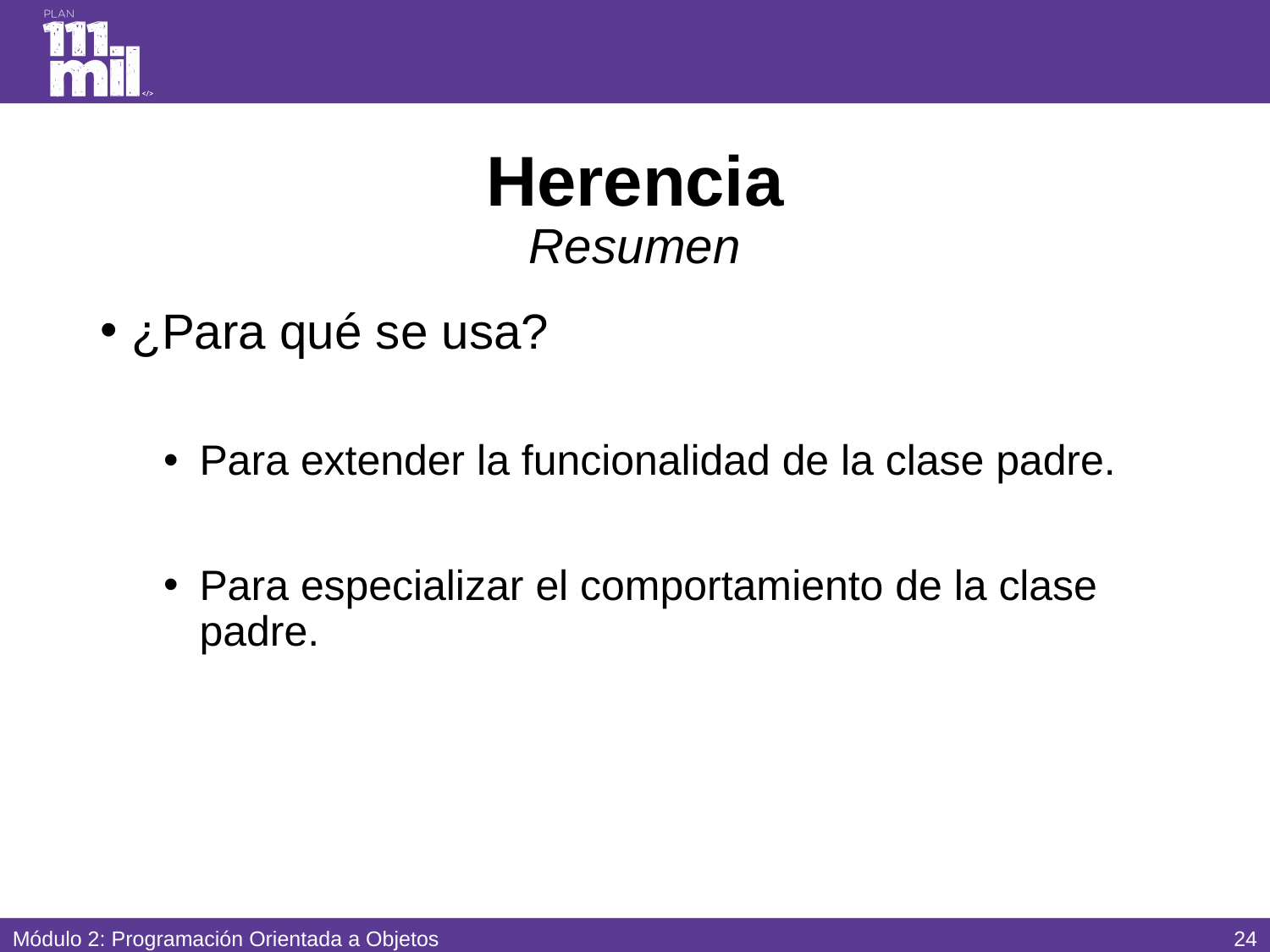

# Herencia Resumen
¿Para qué se usa?

Para extender la funcionalidad de la clase padre.

Para especializar el comportamiento de la clase padre.

24
Módulo 2: Programación Orientada a Objetos